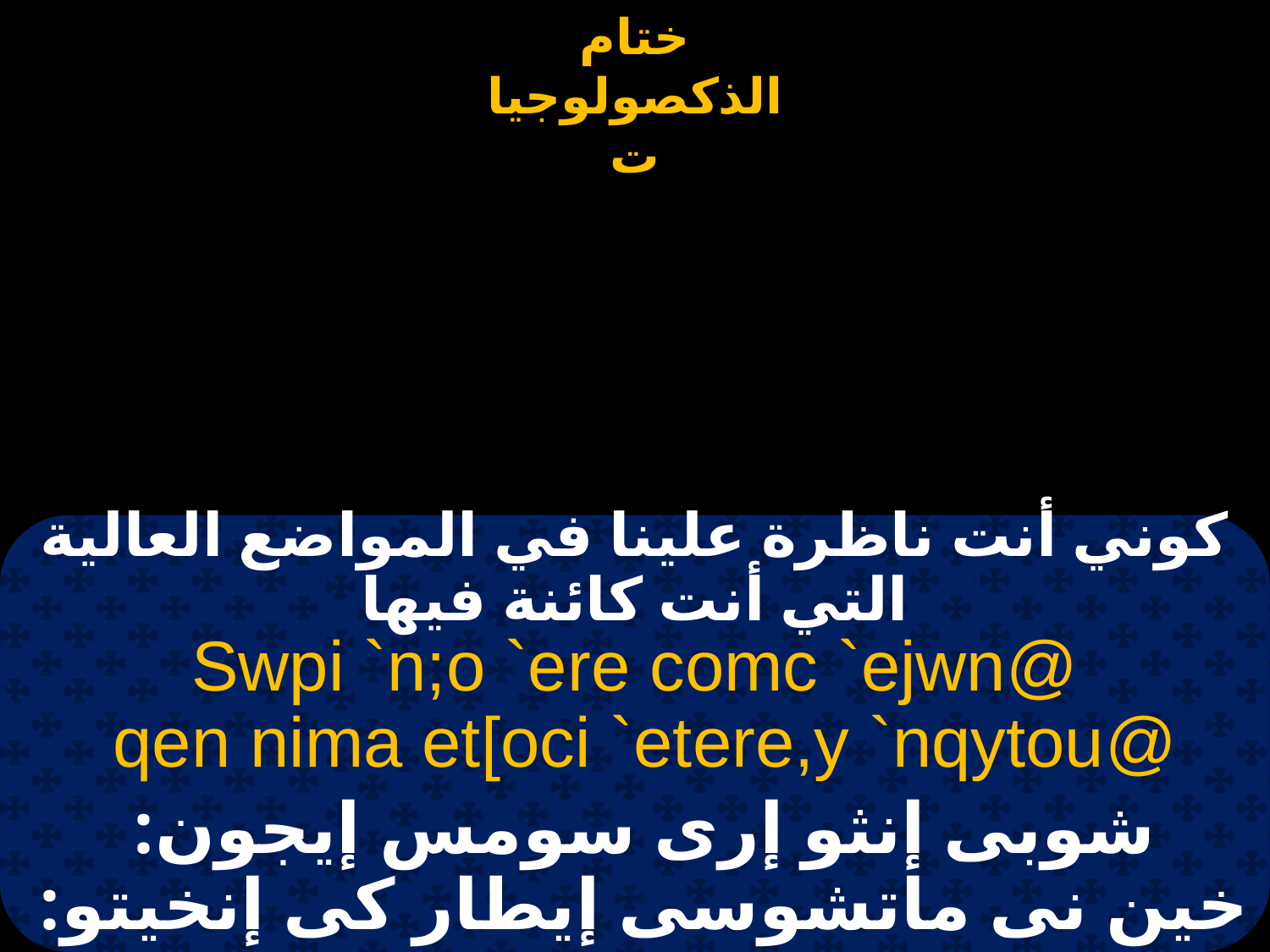

# ختام الذكصولوجيات
كوني أنت ناظرة علينا في المواضع العالية التي أنت كائنة فيها
Swpi `n;o `ere comc `ejwn@
 qen nima et[oci `etere,y `nqytou@
شوبى إنثو إرى سومس إيجون:
خين نى ماتشوسى إيطار كى إنخيتو: